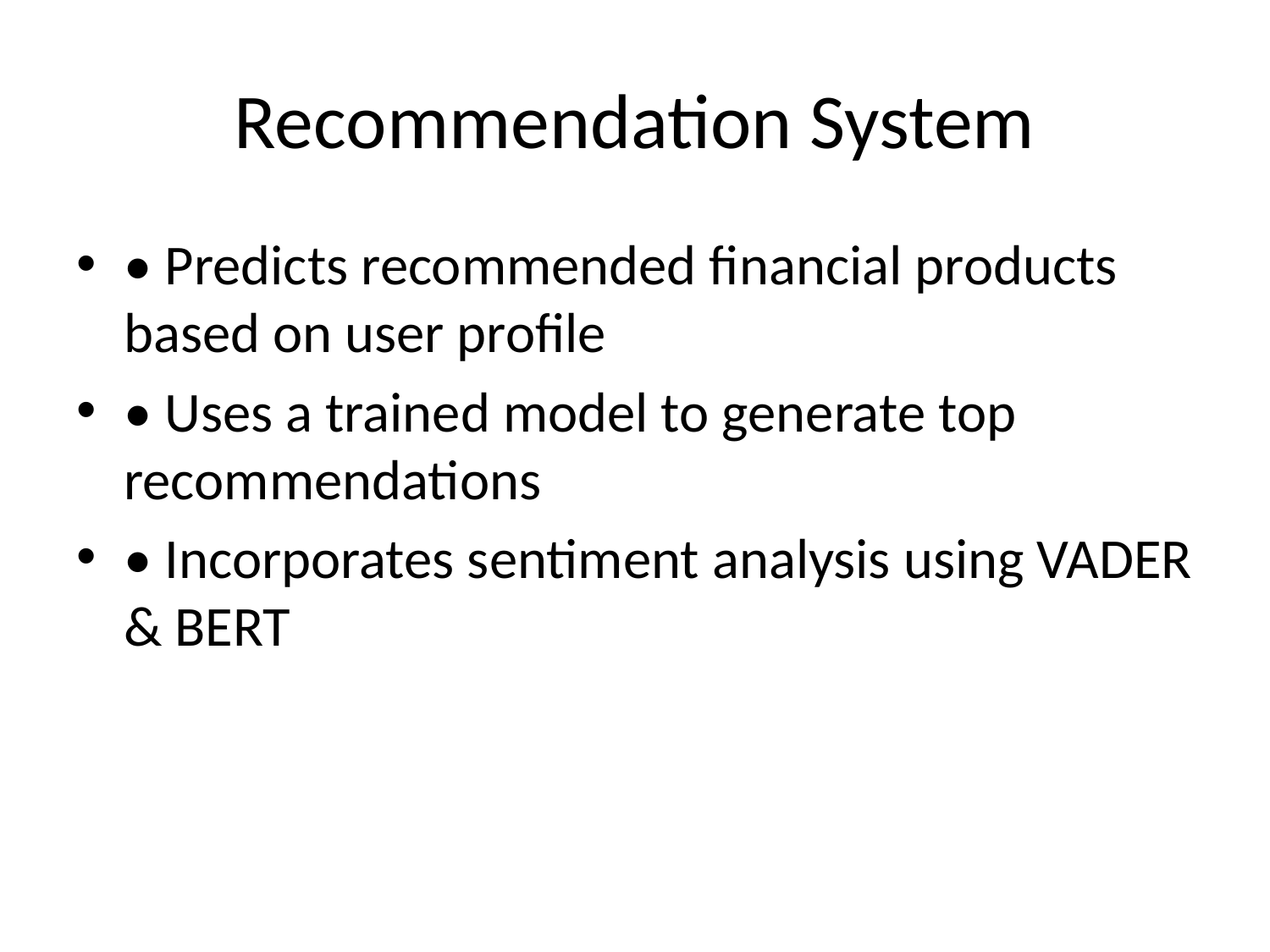

# Recommendation System
• Predicts recommended financial products based on user profile
• Uses a trained model to generate top recommendations
• Incorporates sentiment analysis using VADER & BERT